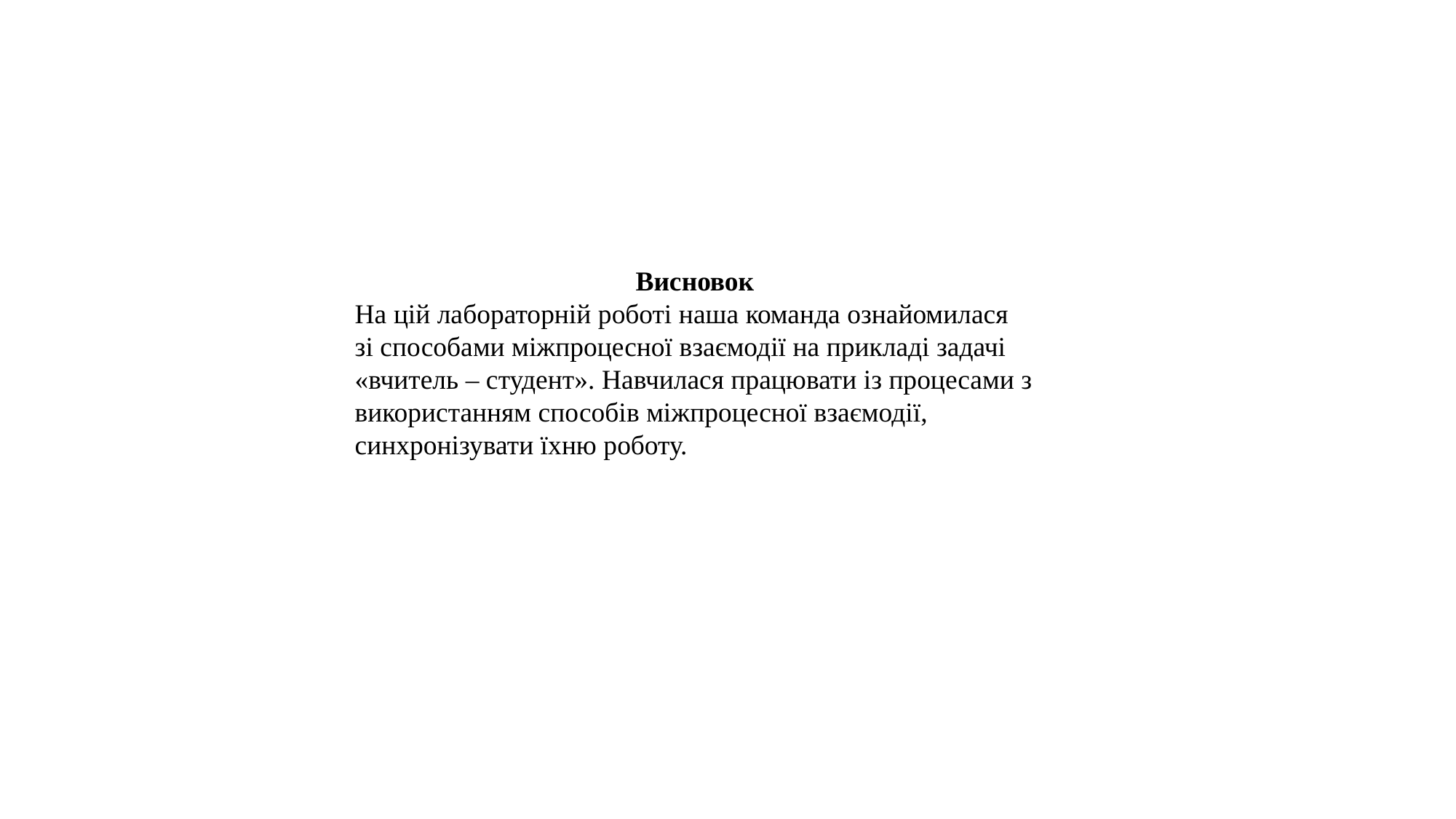

Висновок
На цій лабораторній роботі наша команда ознайомилася  зі способами міжпроцесної взаємодії на прикладі задачі «вчитель – студент». Навчилася працювати із процесами з використанням способів міжпроцесної взаємодії, синхронізувати їхню роботу.